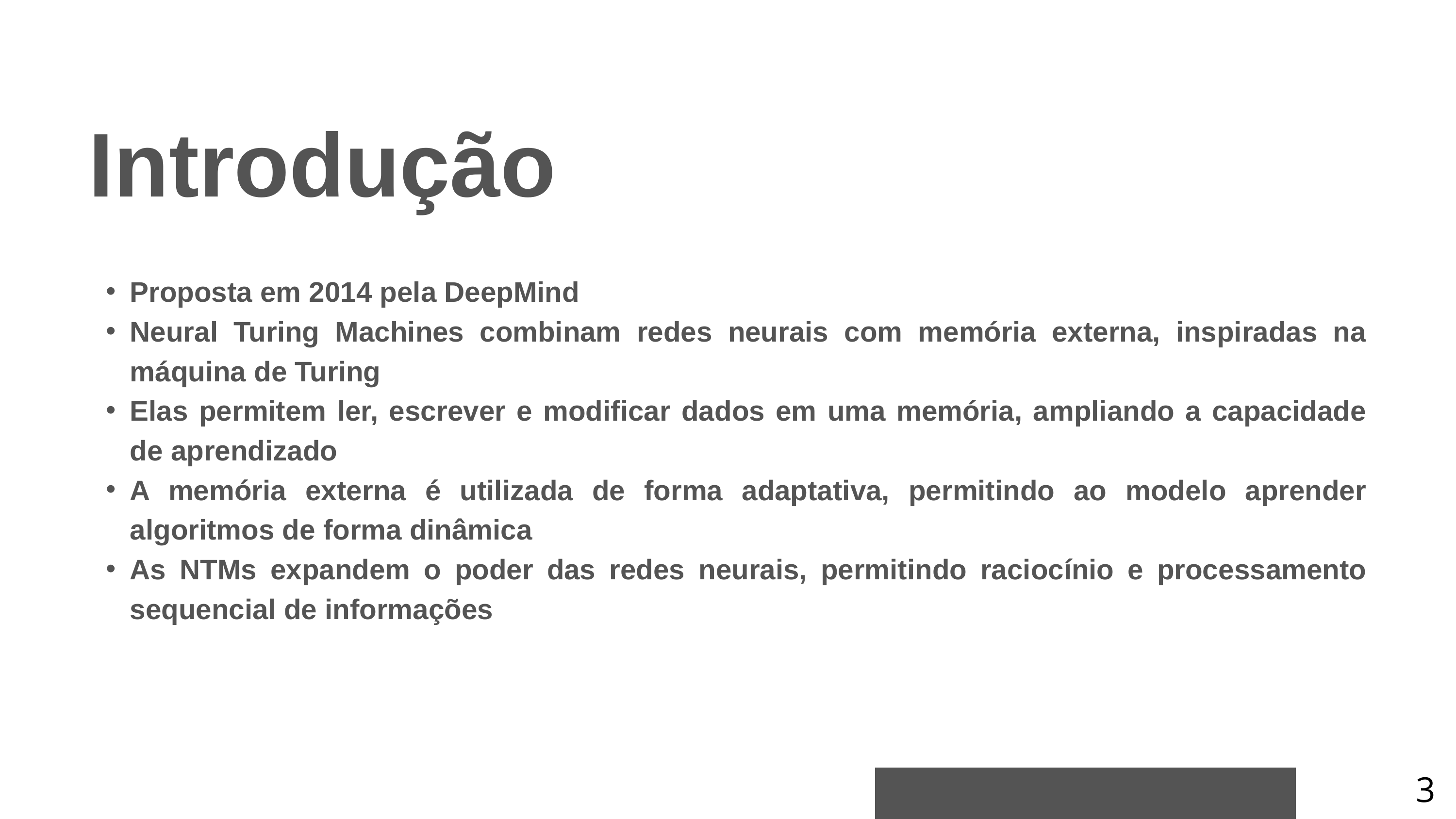

Introdução
Proposta em 2014 pela DeepMind
Neural Turing Machines combinam redes neurais com memória externa, inspiradas na máquina de Turing
Elas permitem ler, escrever e modificar dados em uma memória, ampliando a capacidade de aprendizado
A memória externa é utilizada de forma adaptativa, permitindo ao modelo aprender algoritmos de forma dinâmica
As NTMs expandem o poder das redes neurais, permitindo raciocínio e processamento sequencial de informações
3